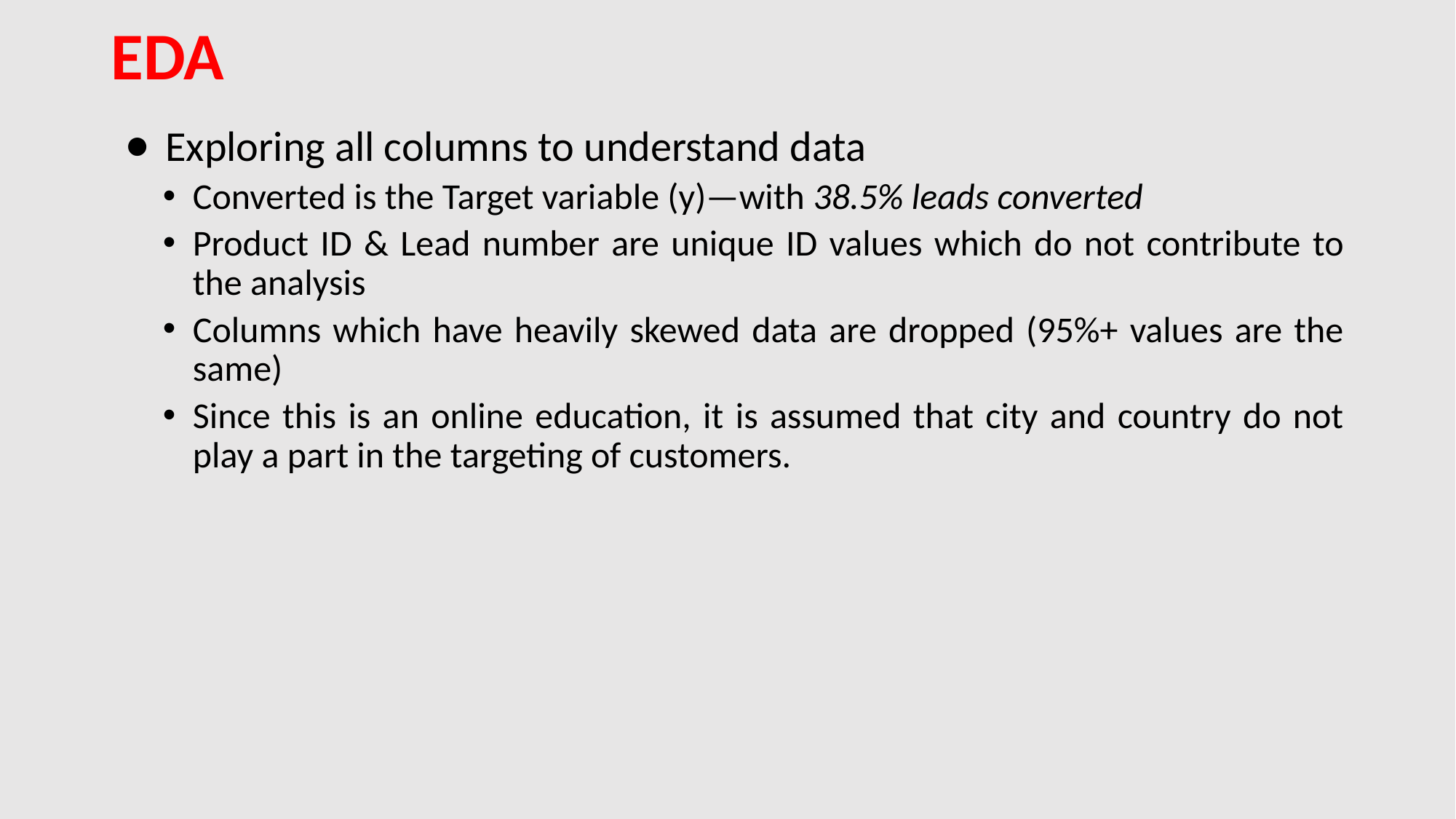

# EDA
Exploring all columns to understand data
Converted is the Target variable (y)—with 38.5% leads converted
Product ID & Lead number are unique ID values which do not contribute to the analysis
Columns which have heavily skewed data are dropped (95%+ values are the same)
Since this is an online education, it is assumed that city and country do not play a part in the targeting of customers.